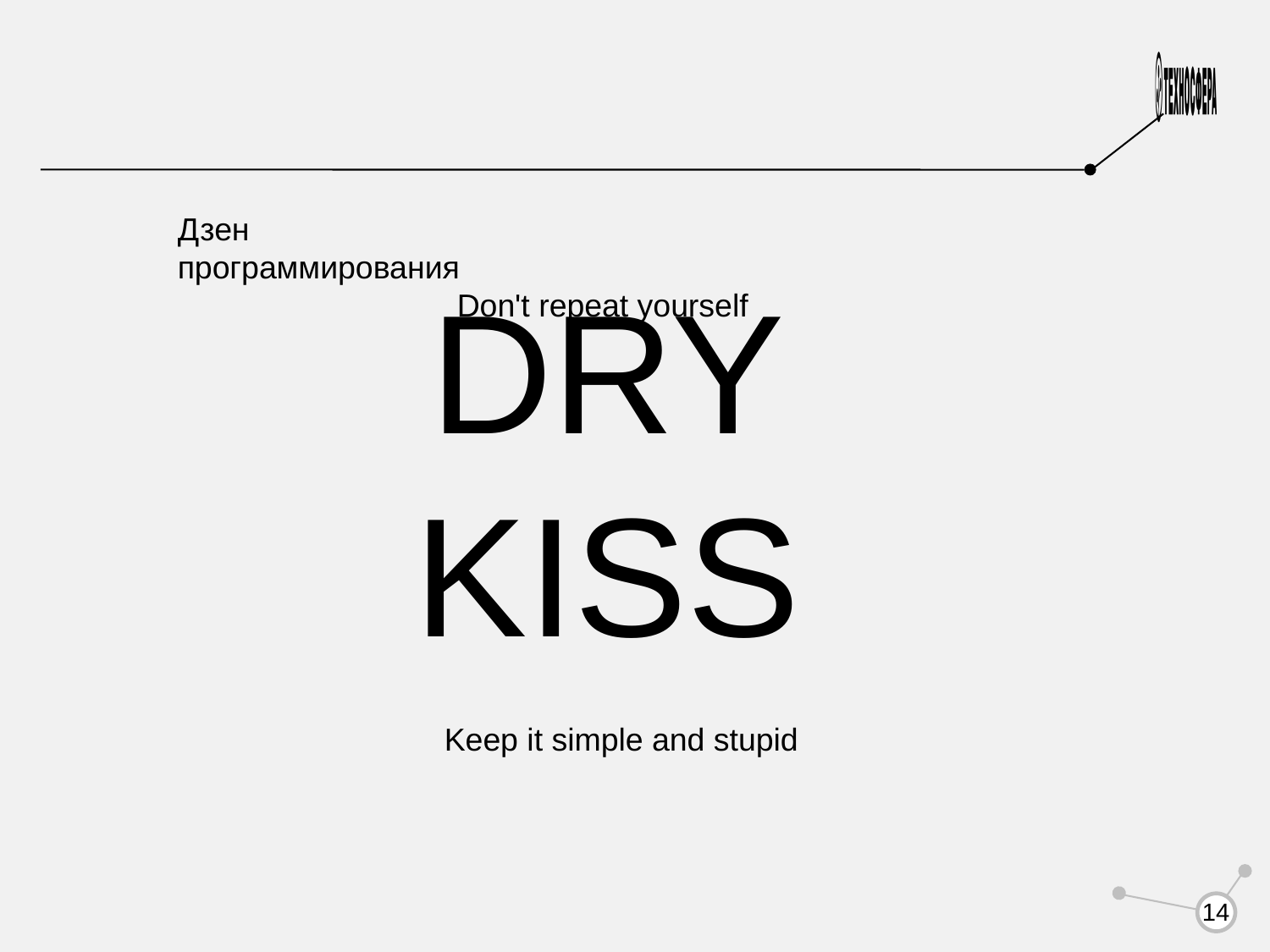

Дзен программирования

DRY
KISS
Don't repeat yourself
Keep it simple and stupid
14